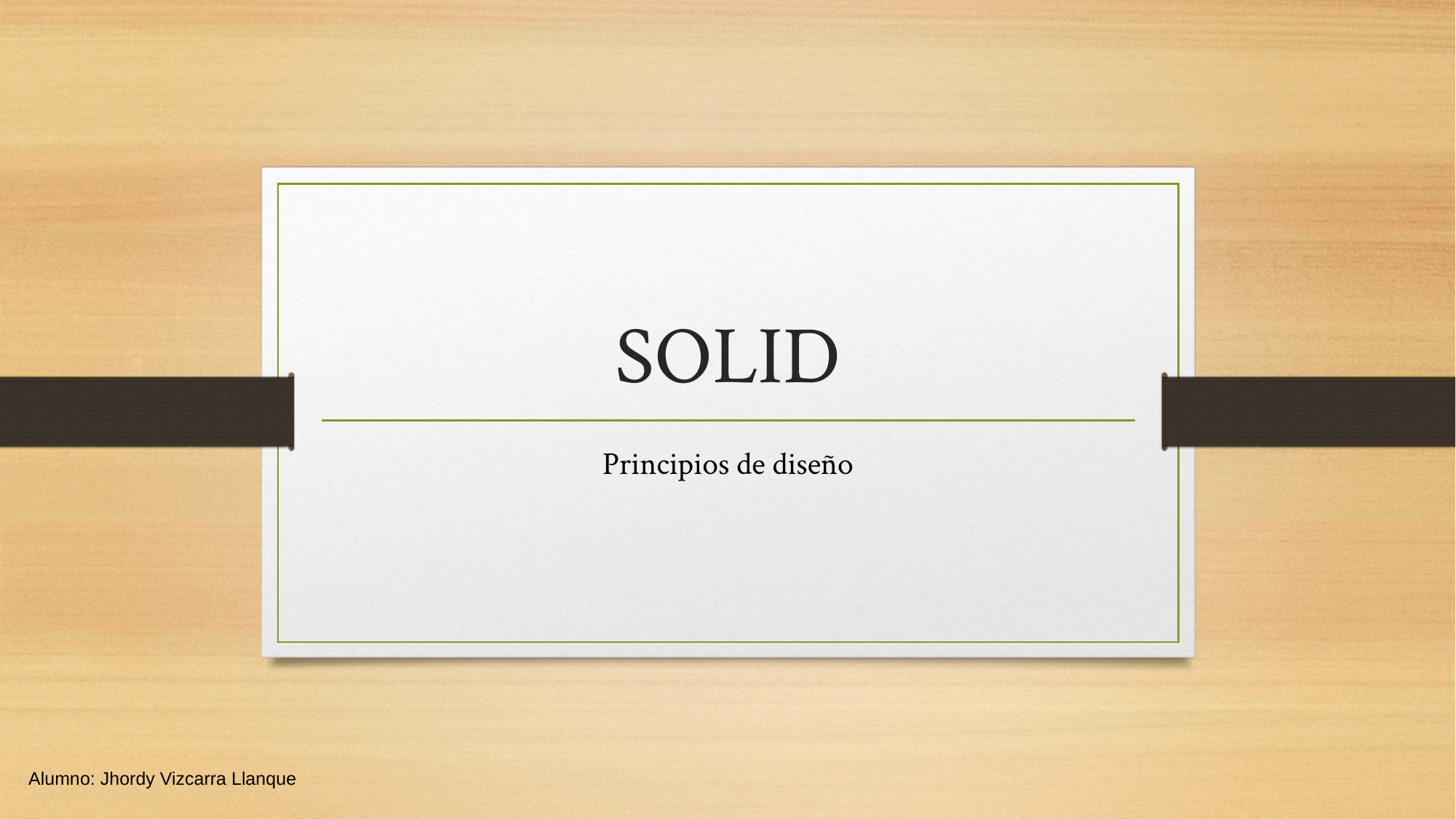

# SOLID
Principios de diseño
Alumno: Jhordy Vizcarra Llanque